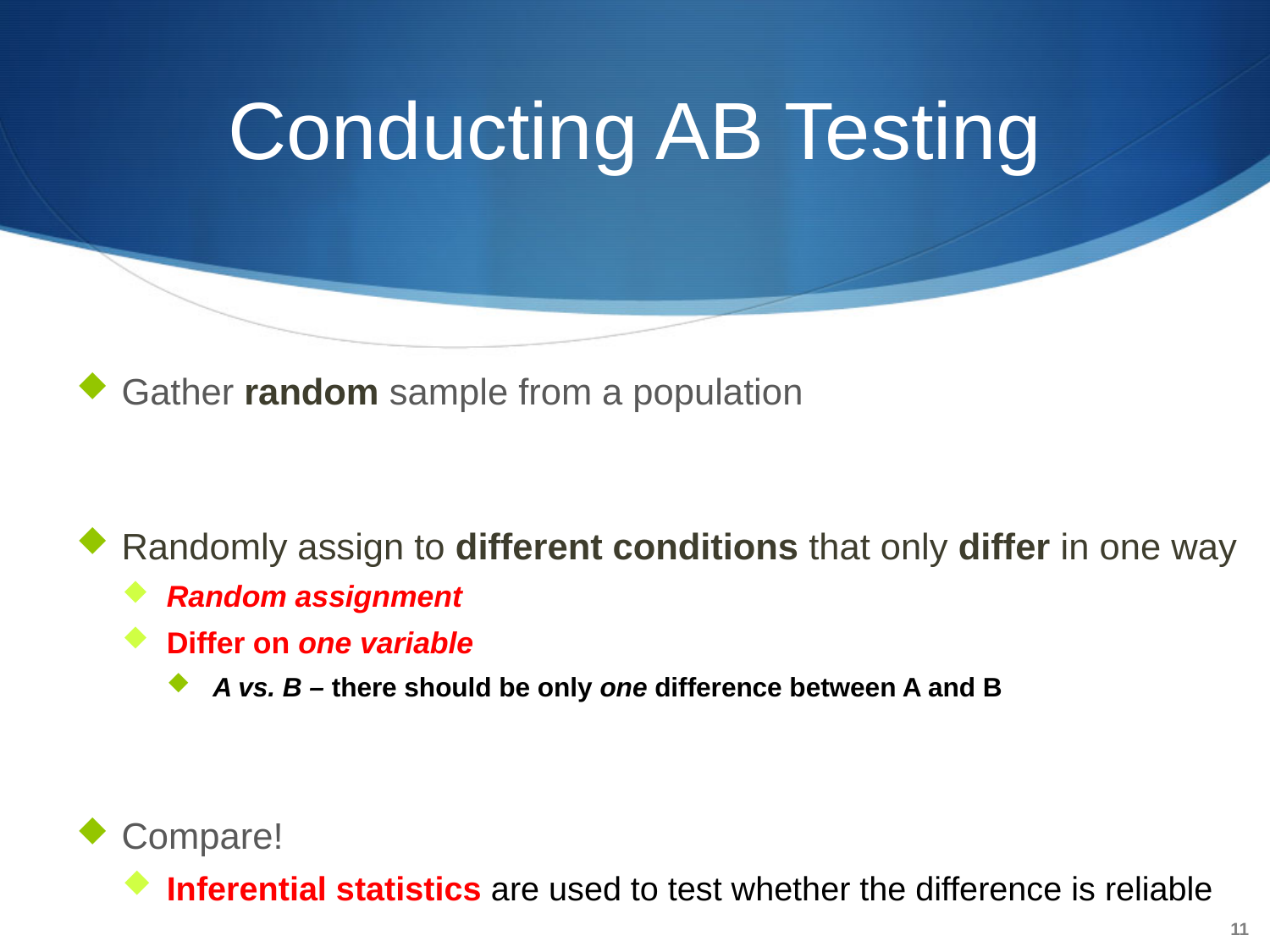

# Conducting AB Testing
Gather random sample from a population

Randomly assign to different conditions that only differ in one way
Random assignment
Differ on one variable
A vs. B – there should be only one difference between A and B

Compare!
Inferential statistics are used to test whether the difference is reliable
11